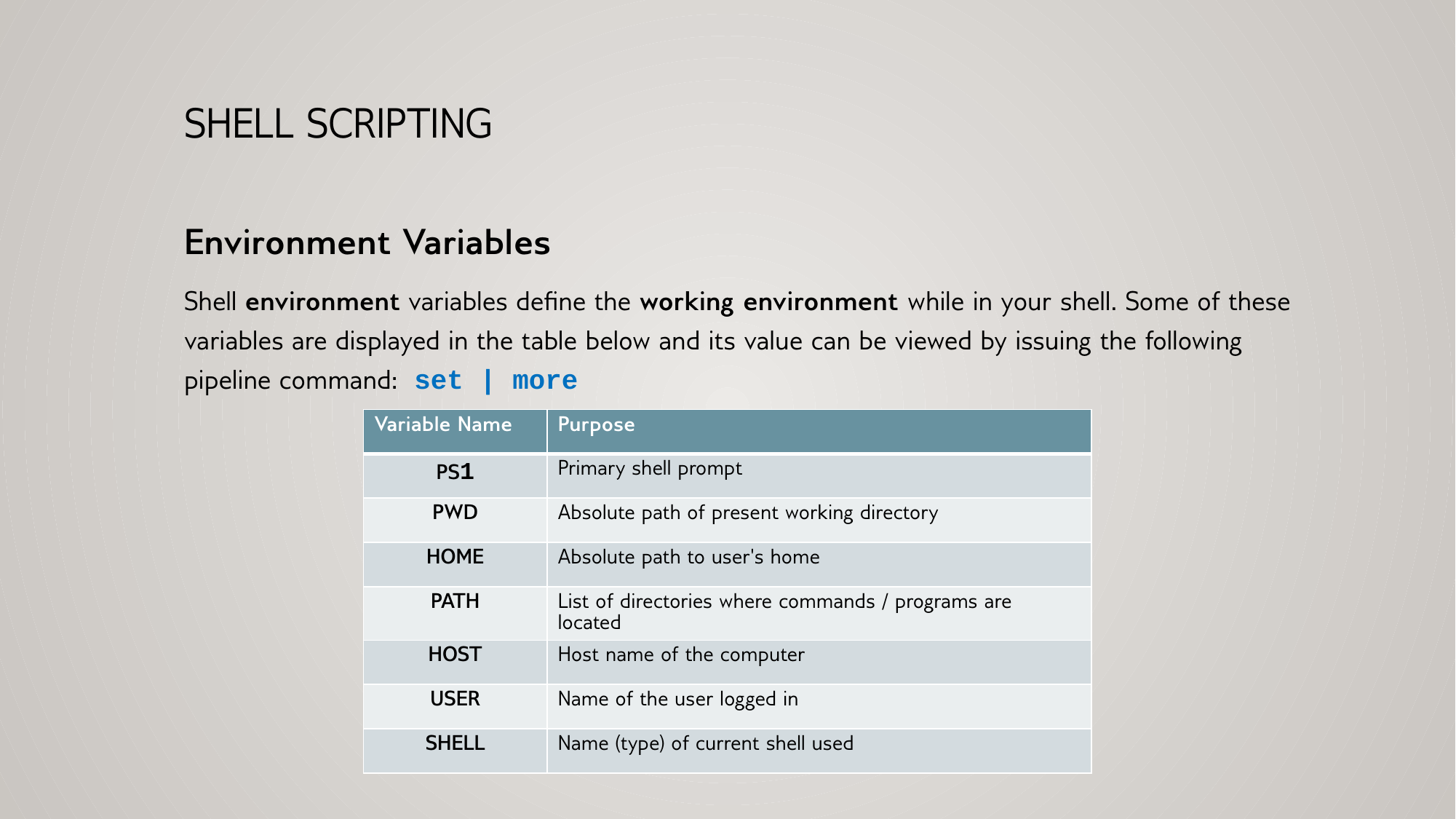

# Shell scripting
Environment Variables
Shell environment variables define the working environment while in your shell. Some of these variables are displayed in the table below and its value can be viewed by issuing the following pipeline command:  set | more
| Variable Name | Purpose |
| --- | --- |
| PS1 | Primary shell prompt |
| PWD | Absolute path of present working directory |
| HOME | Absolute path to user's home |
| PATH | List of directories where commands / programs are located |
| HOST | Host name of the computer |
| USER | Name of the user logged in |
| SHELL | Name (type) of current shell used |